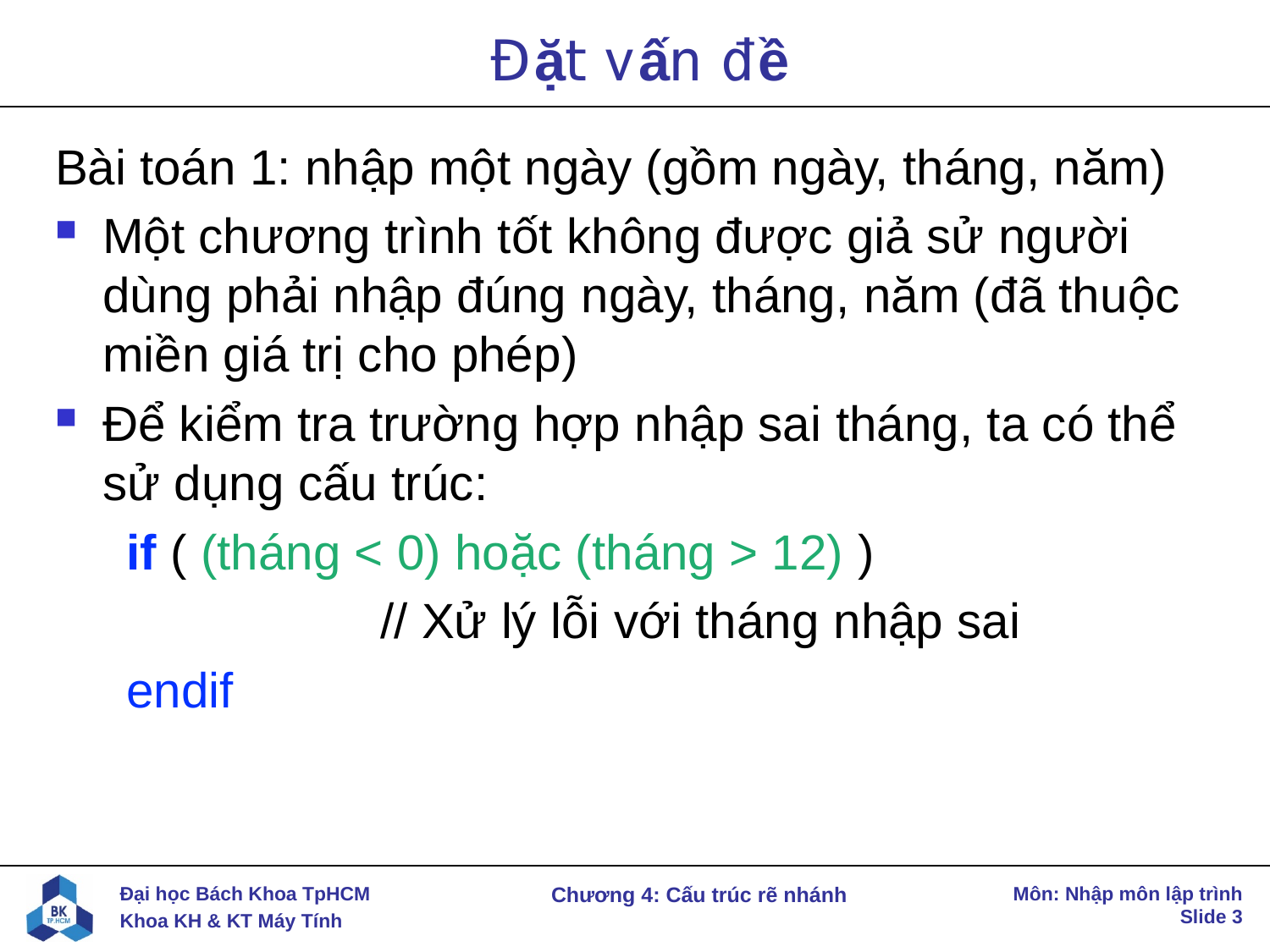

# Đặt vấn đề
Bài toán 1: nhập một ngày (gồm ngày, tháng, năm)
Một chương trình tốt không được giả sử người dùng phải nhập đúng ngày, tháng, năm (đã thuộc miền giá trị cho phép)
Để kiểm tra trường hợp nhập sai tháng, ta có thể sử dụng cấu trúc:
if ( (tháng < 0) hoặc (tháng > 12) )
		// Xử lý lỗi với tháng nhập sai
endif